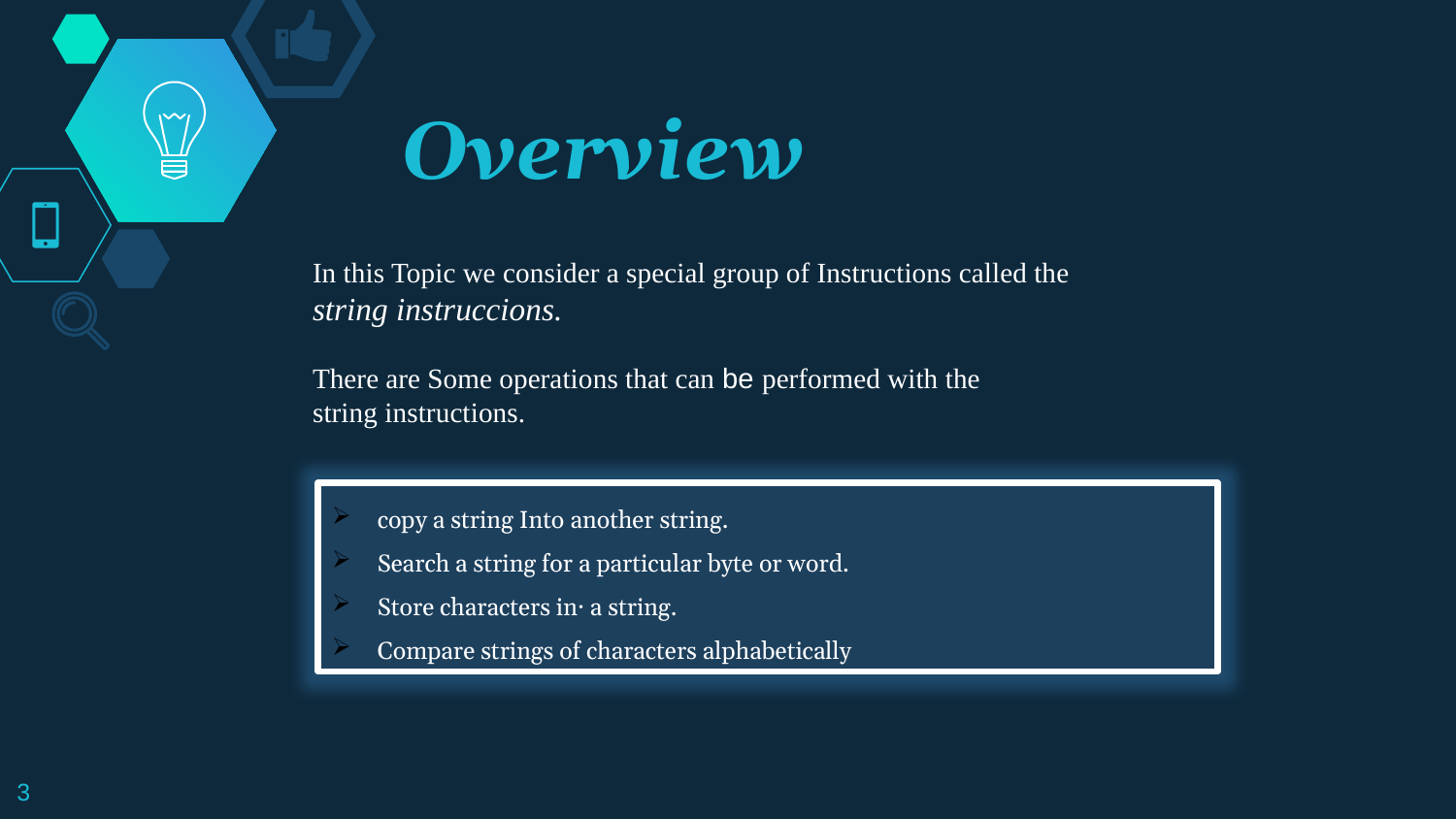

# Overview
In this Topic we consider a special group of Instructions called the
string instruccions.
There are Some operations that can be performed with the
string instructions.
copy a string Into another string.
Search a string for a particular byte or word.
Store characters in· a string.
Compare strings of characters alphabetically
3